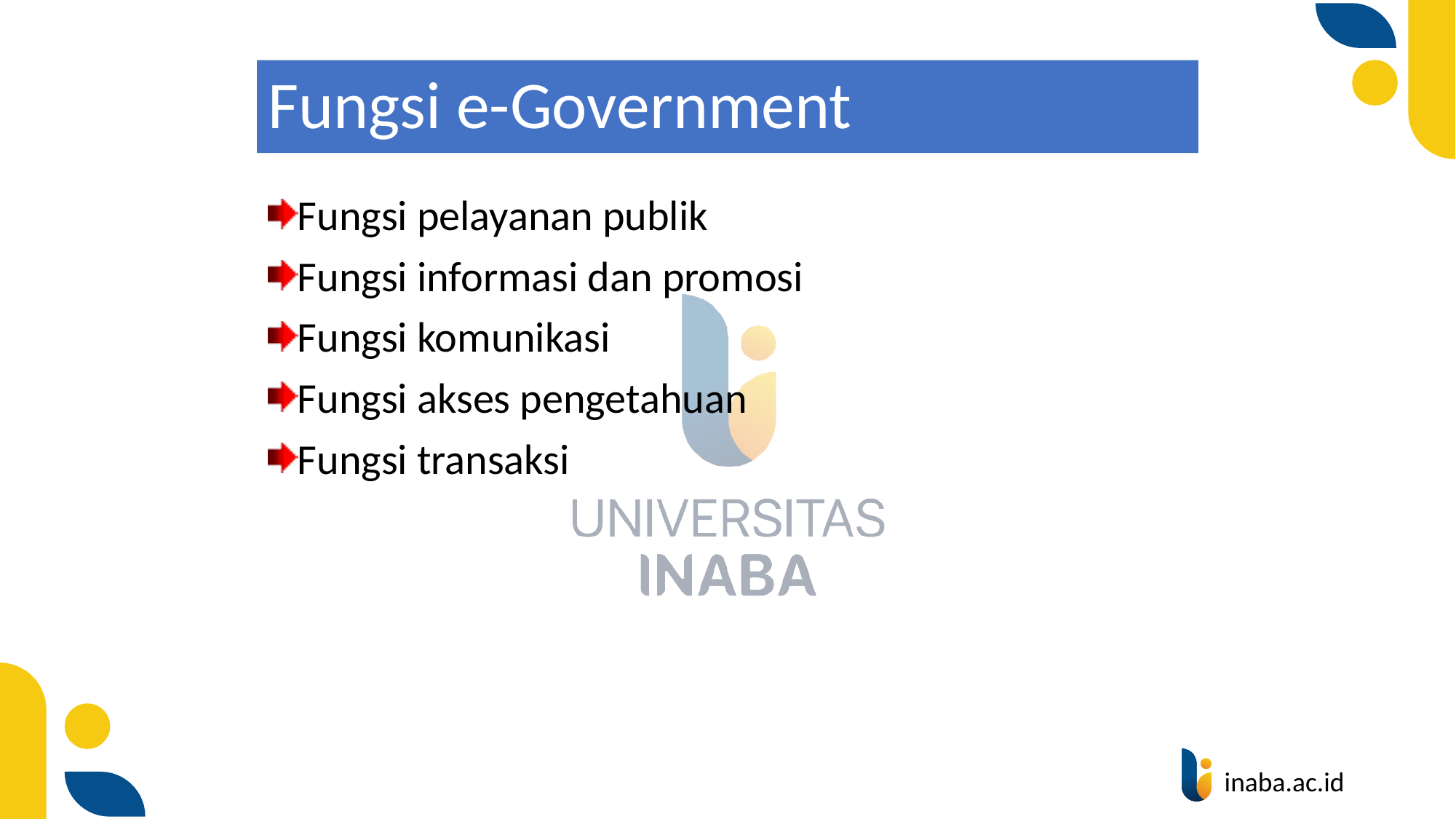

# Fungsi e-Government
Fungsi pelayanan publik
Fungsi informasi dan promosi
Fungsi komunikasi
Fungsi akses pengetahuan
Fungsi transaksi